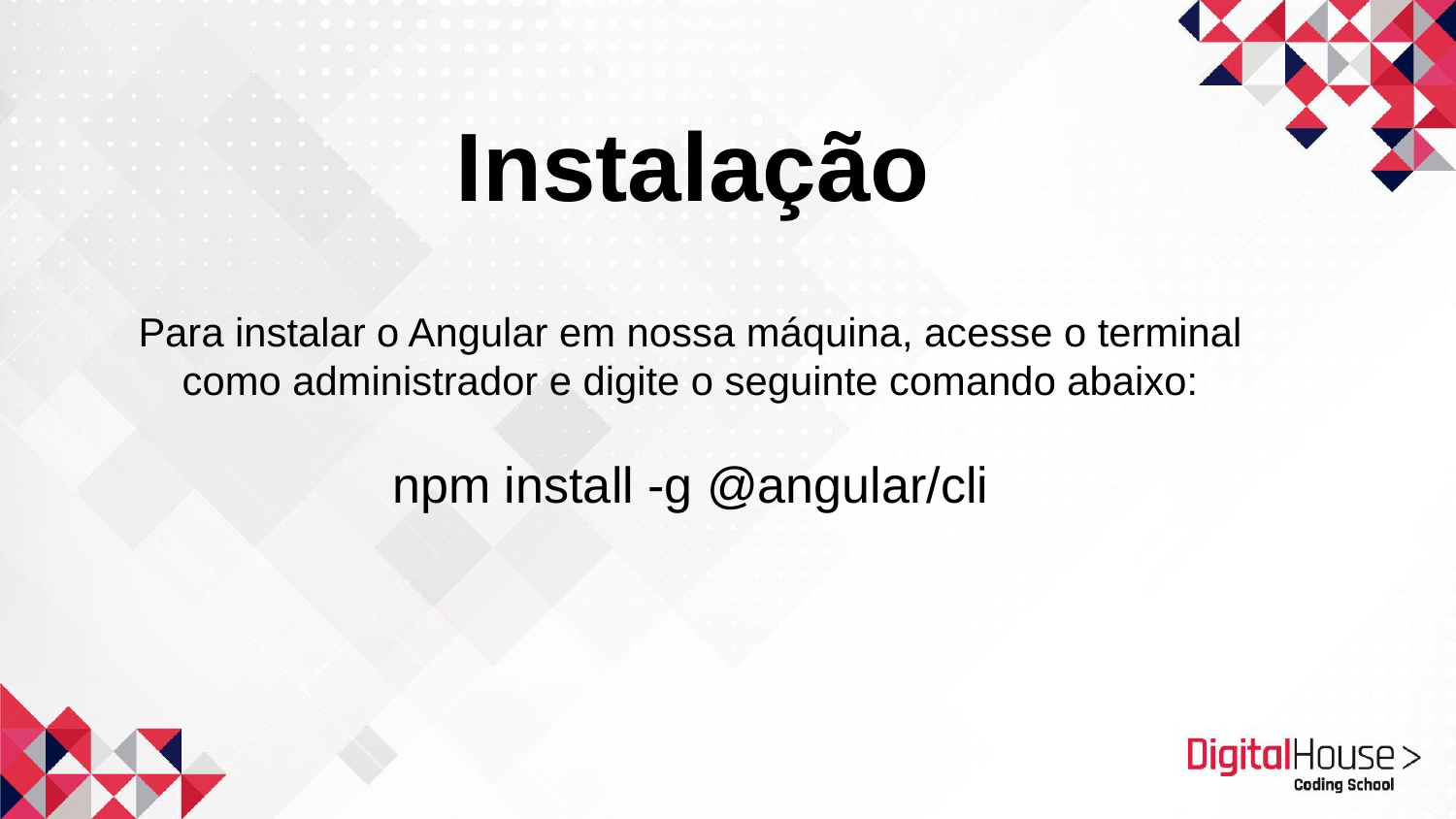

Instalação
Para instalar o Angular em nossa máquina, acesse o terminal como administrador e digite o seguinte comando abaixo:

npm install -g @angular/cli